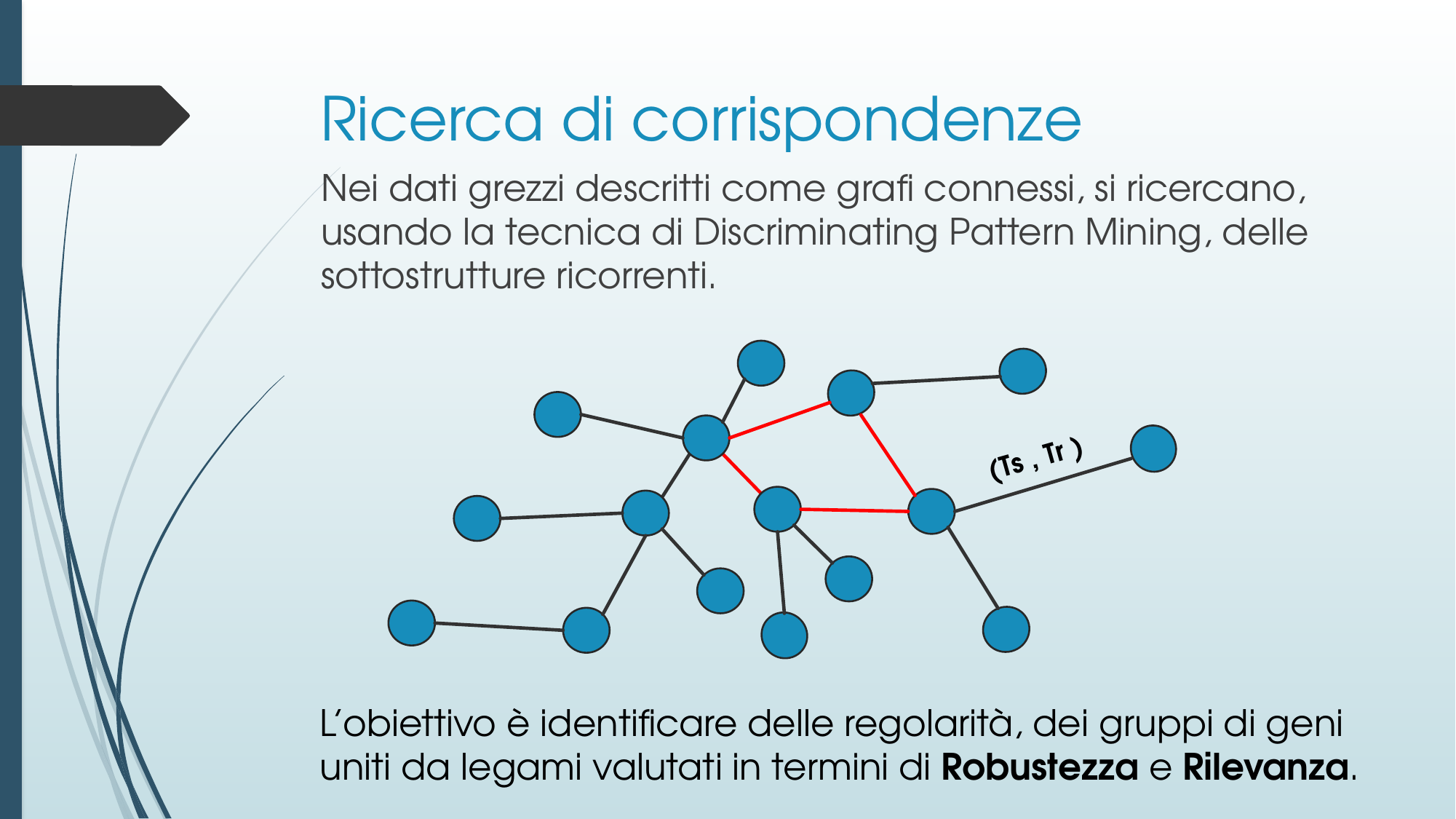

# Ricerca di corrispondenze
Nei dati grezzi descritti come grafi connessi, si ricercano, usando la tecnica di Discriminating Pattern Mining, delle sottostrutture ricorrenti.

(Τs , Τr )
L’obiettivo è identificare delle regolarità, dei gruppi di geni uniti da legami valutati in termini di Robustezza e Rilevanza.